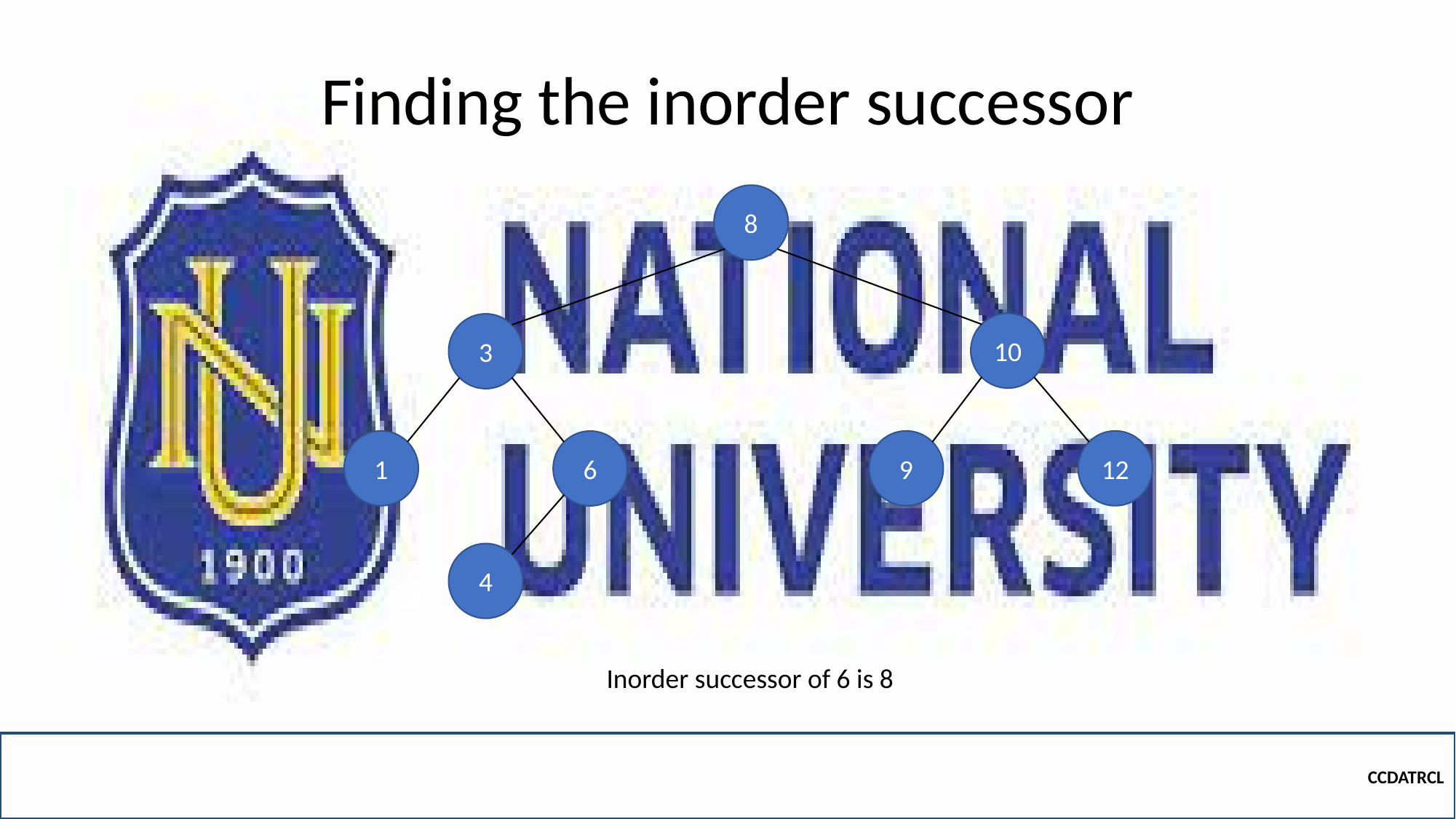

# Finding the inorder successor
8
10
3
1
9
12
6
4
Inorder successor of 6 is 8
CCDATRCL